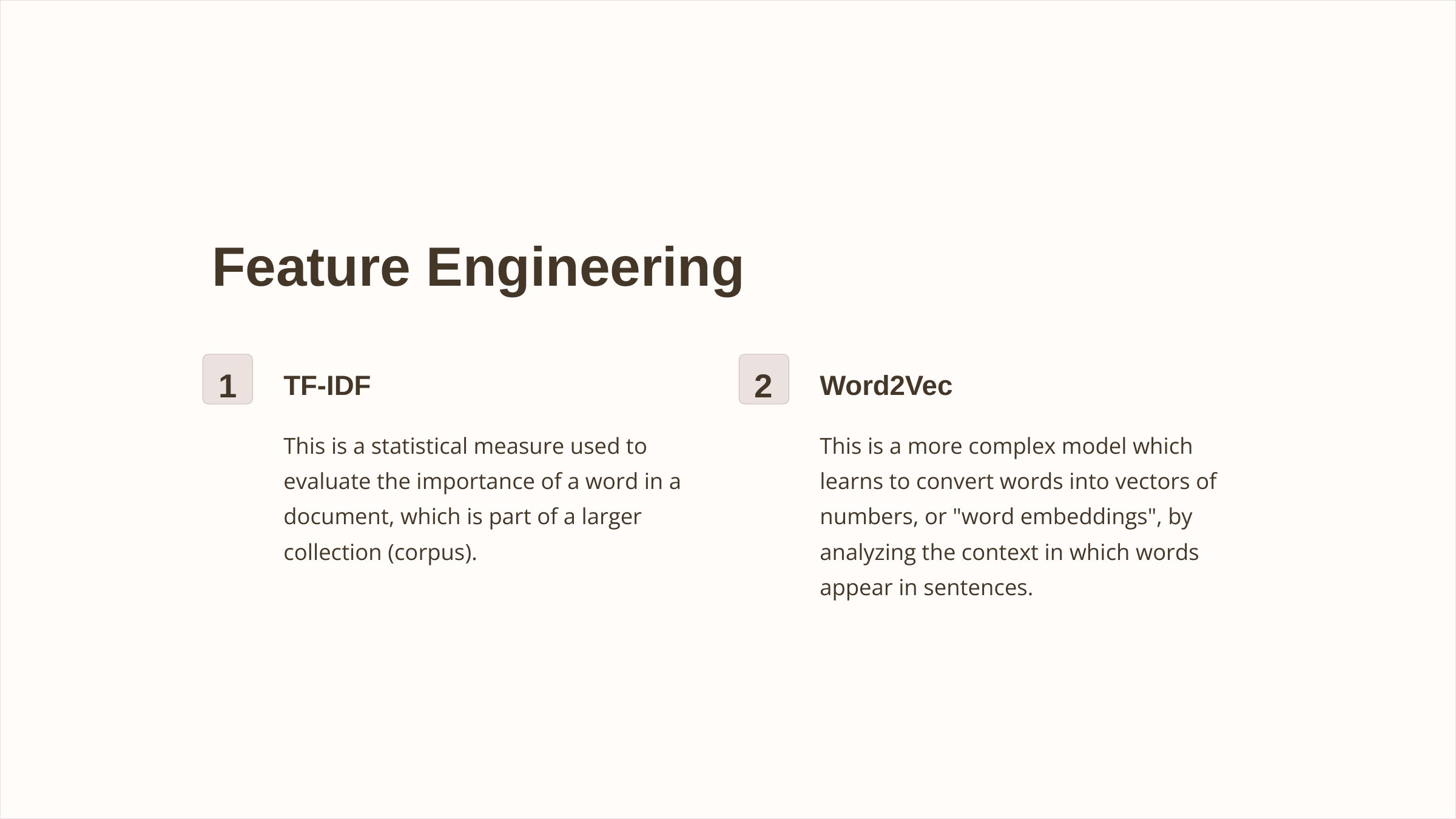

Feature Engineering

1
2
TF-IDF
Word2Vec
This is a statistical measure used to evaluate the importance of a word in a document, which is part of a larger collection (corpus).
This is a more complex model which learns to convert words into vectors of numbers, or "word embeddings", by analyzing the context in which words appear in sentences.